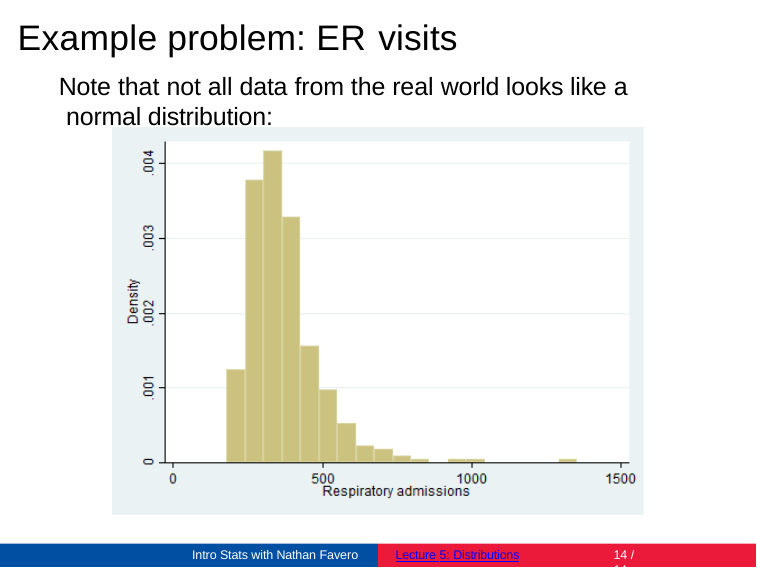

# Example problem: ER visits
Note that not all data from the real world looks like a  normal distribution:

Intro Stats with Nathan Favero
Lecture 5: Distributions
14 / 14